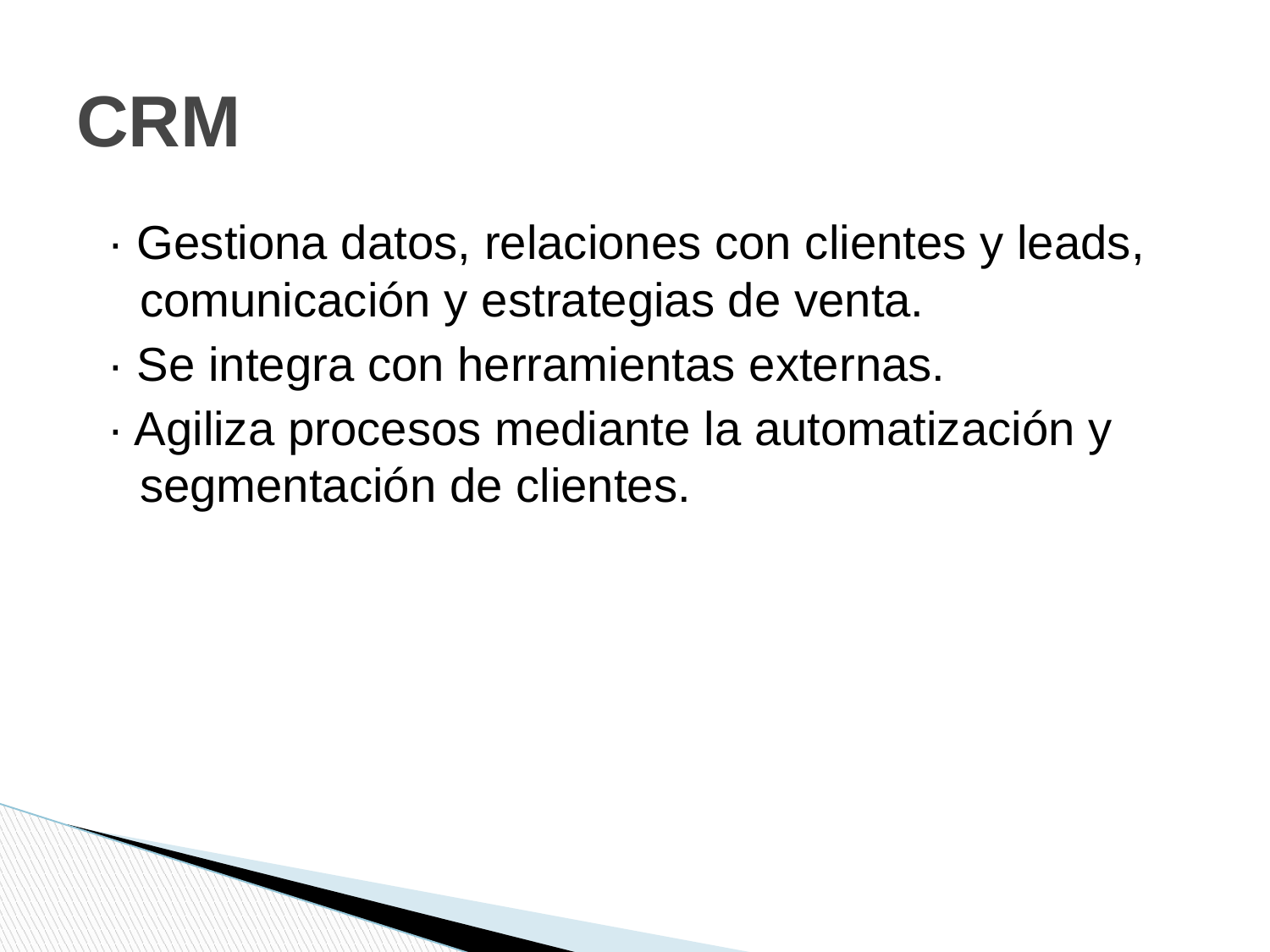

# CRM
· Gestiona datos, relaciones con clientes y leads, comunicación y estrategias de venta.
· Se integra con herramientas externas.
· Agiliza procesos mediante la automatización y segmentación de clientes.